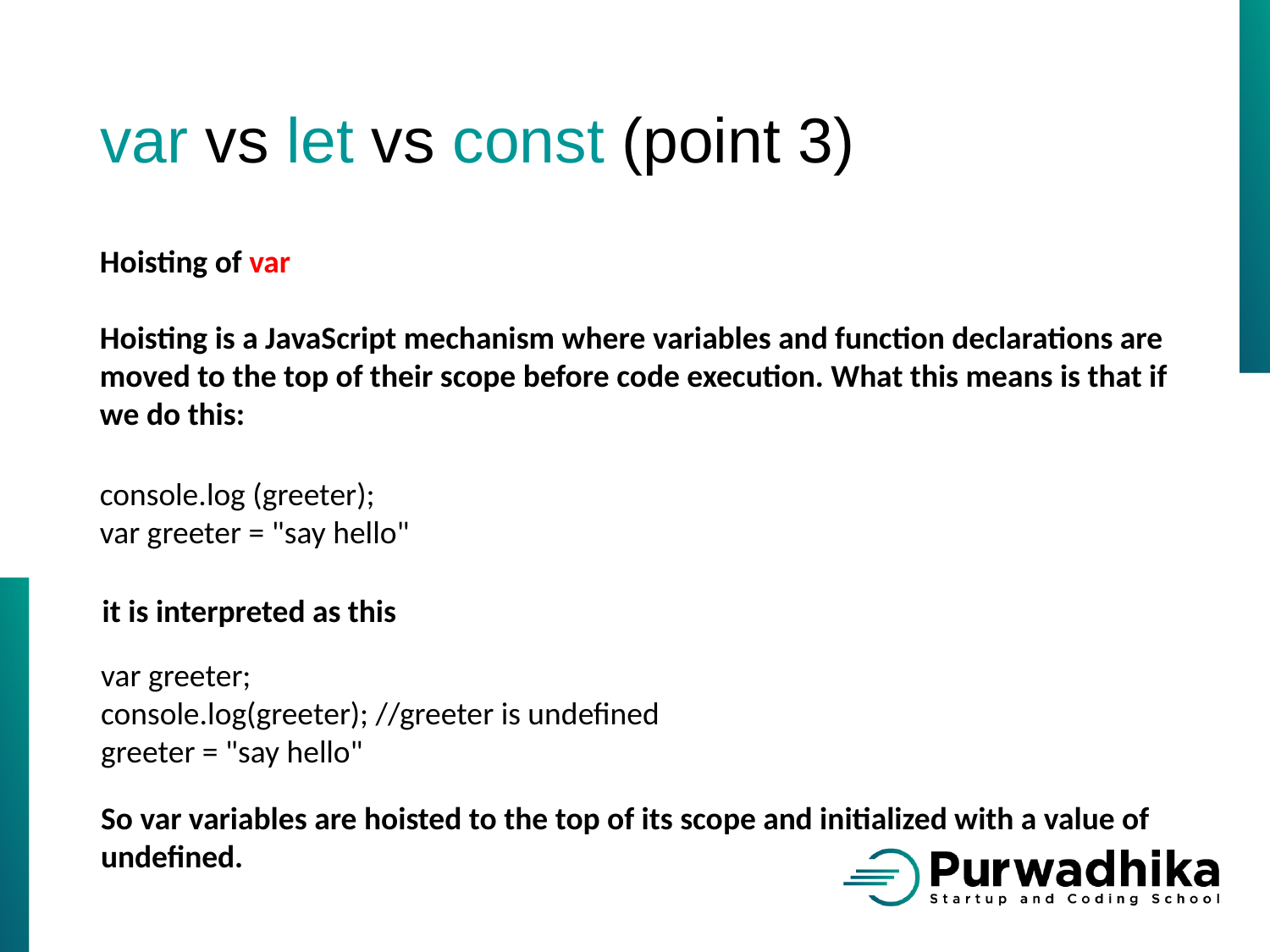

# var vs let vs const (point 3)
Hoisting of var

Hoisting is a JavaScript mechanism where variables and function declarations are moved to the top of their scope before code execution. What this means is that if we do this:
console.log (greeter);
var greeter = "say hello"
it is interpreted as this
var greeter;
console.log(greeter); //greeter is undefined
greeter = "say hello"
So var variables are hoisted to the top of its scope and initialized with a value of undefined.